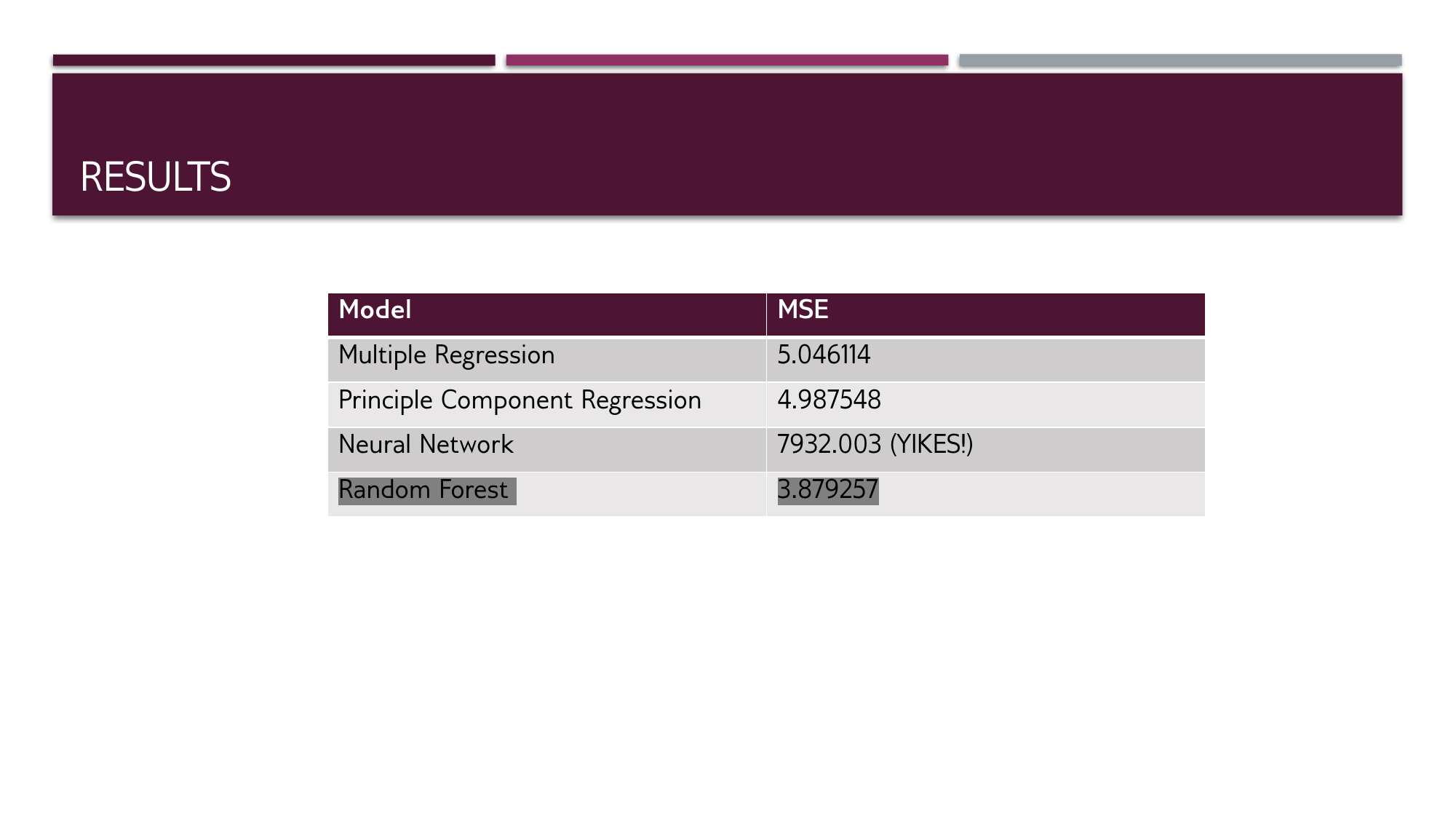

# results
| Model | MSE |
| --- | --- |
| Multiple Regression | 5.046114 |
| Principle Component Regression | 4.987548 |
| Neural Network | 7932.003 (YIKES!) |
| Random Forest | 3.879257 |